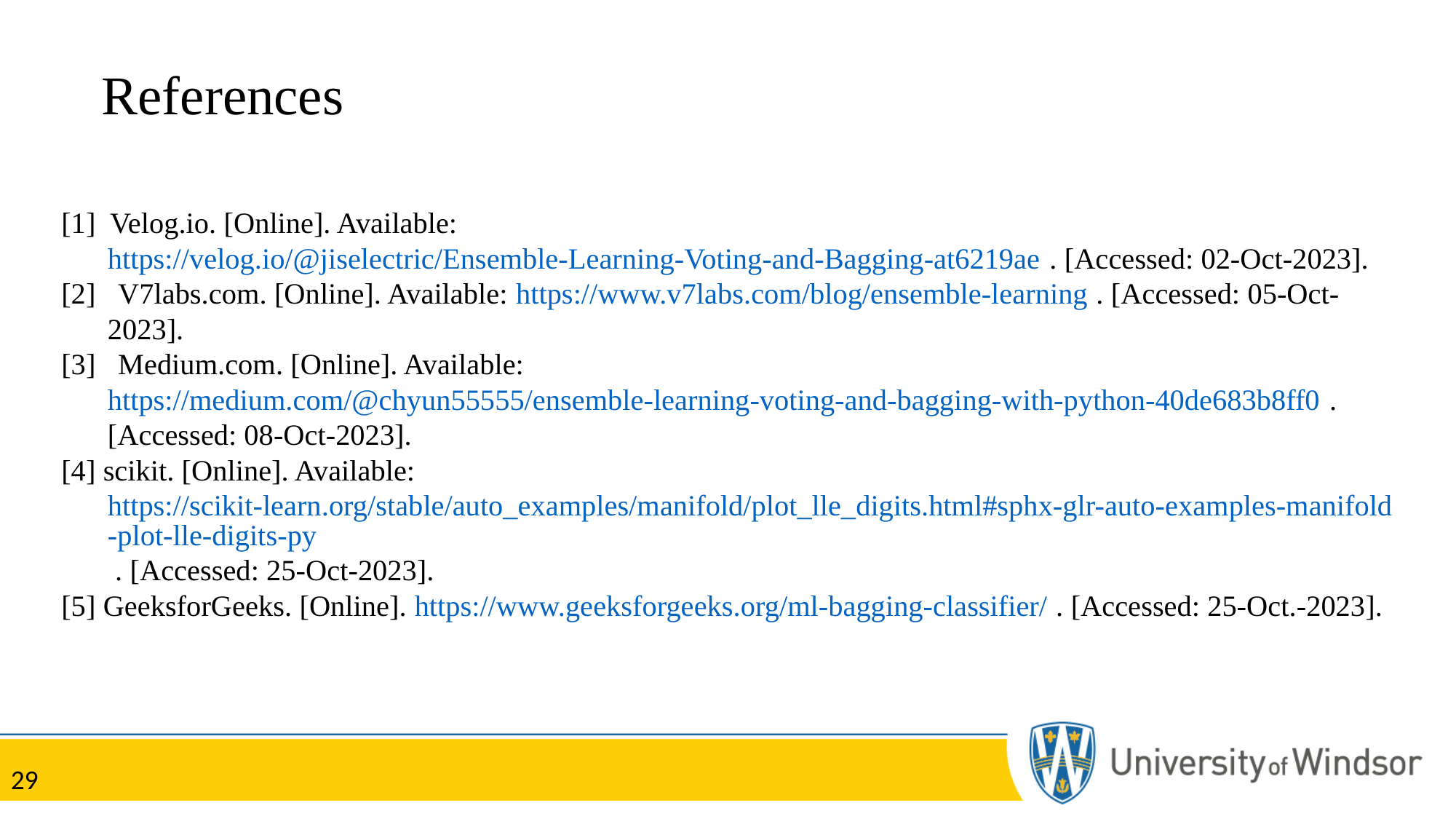

# References
[1]  Velog.io. [Online]. Available: https://velog.io/@jiselectric/Ensemble-Learning-Voting-and-Bagging-at6219ae . [Accessed: 02-Oct-2023].
[2]   V7labs.com. [Online]. Available: https://www.v7labs.com/blog/ensemble-learning . [Accessed: 05-Oct-2023].
[3]   Medium.com. [Online]. Available: https://medium.com/@chyun55555/ensemble-learning-voting-and-bagging-with-python-40de683b8ff0 . [Accessed: 08-Oct-2023].
[4] scikit. [Online]. Available: https://scikit-learn.org/stable/auto_examples/manifold/plot_lle_digits.html#sphx-glr-auto-examples-manifold-plot-lle-digits-py . [Accessed: 25-Oct-2023].
[5] GeeksforGeeks. [Online]. https://www.geeksforgeeks.org/ml-bagging-classifier/ . [Accessed: 25-Oct.-2023].

29